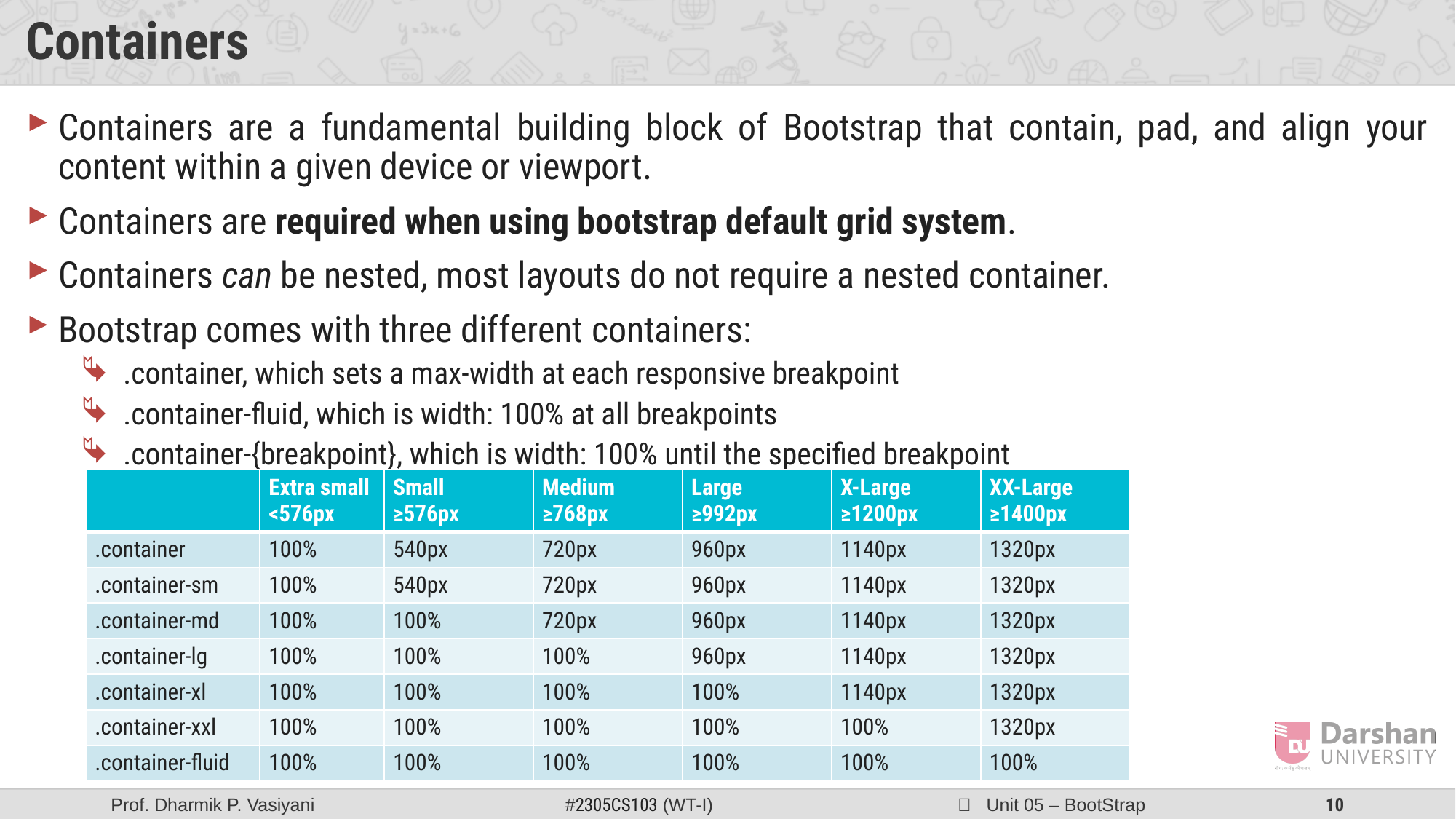

# Containers
Containers are a fundamental building block of Bootstrap that contain, pad, and align your content within a given device or viewport.
Containers are required when using bootstrap default grid system.
Containers can be nested, most layouts do not require a nested container.
Bootstrap comes with three different containers:
.container, which sets a max-width at each responsive breakpoint
.container-fluid, which is width: 100% at all breakpoints
.container-{breakpoint}, which is width: 100% until the specified breakpoint
|  | Extra small <576px | Small ≥576px | Medium ≥768px | Large ≥992px | X-Large ≥1200px | XX-Large ≥1400px |
| --- | --- | --- | --- | --- | --- | --- |
| .container | 100% | 540px | 720px | 960px | 1140px | 1320px |
| .container-sm | 100% | 540px | 720px | 960px | 1140px | 1320px |
| .container-md | 100% | 100% | 720px | 960px | 1140px | 1320px |
| .container-lg | 100% | 100% | 100% | 960px | 1140px | 1320px |
| .container-xl | 100% | 100% | 100% | 100% | 1140px | 1320px |
| .container-xxl | 100% | 100% | 100% | 100% | 100% | 1320px |
| .container-fluid | 100% | 100% | 100% | 100% | 100% | 100% |